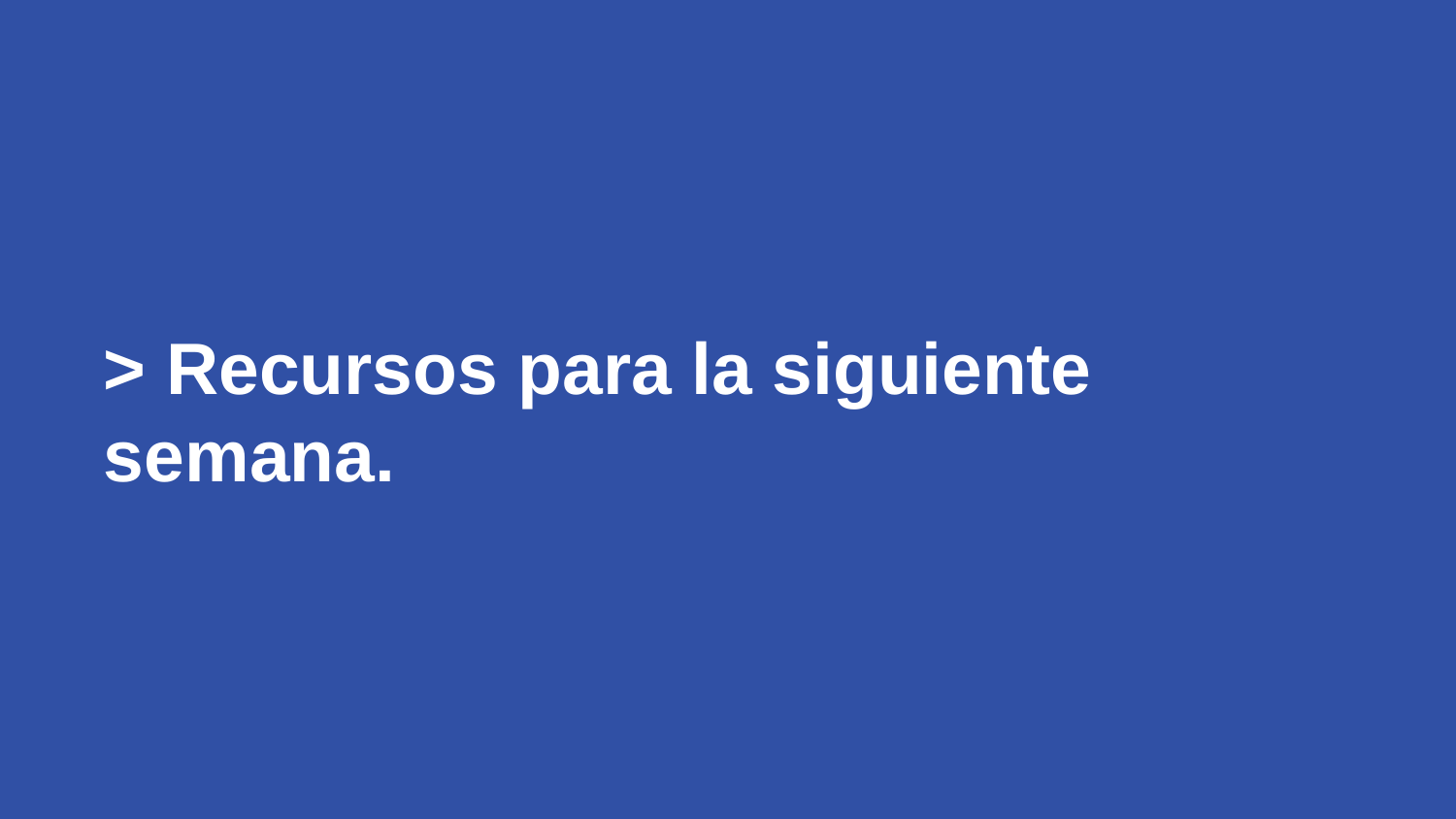

# > Recursos para la siguiente semana.